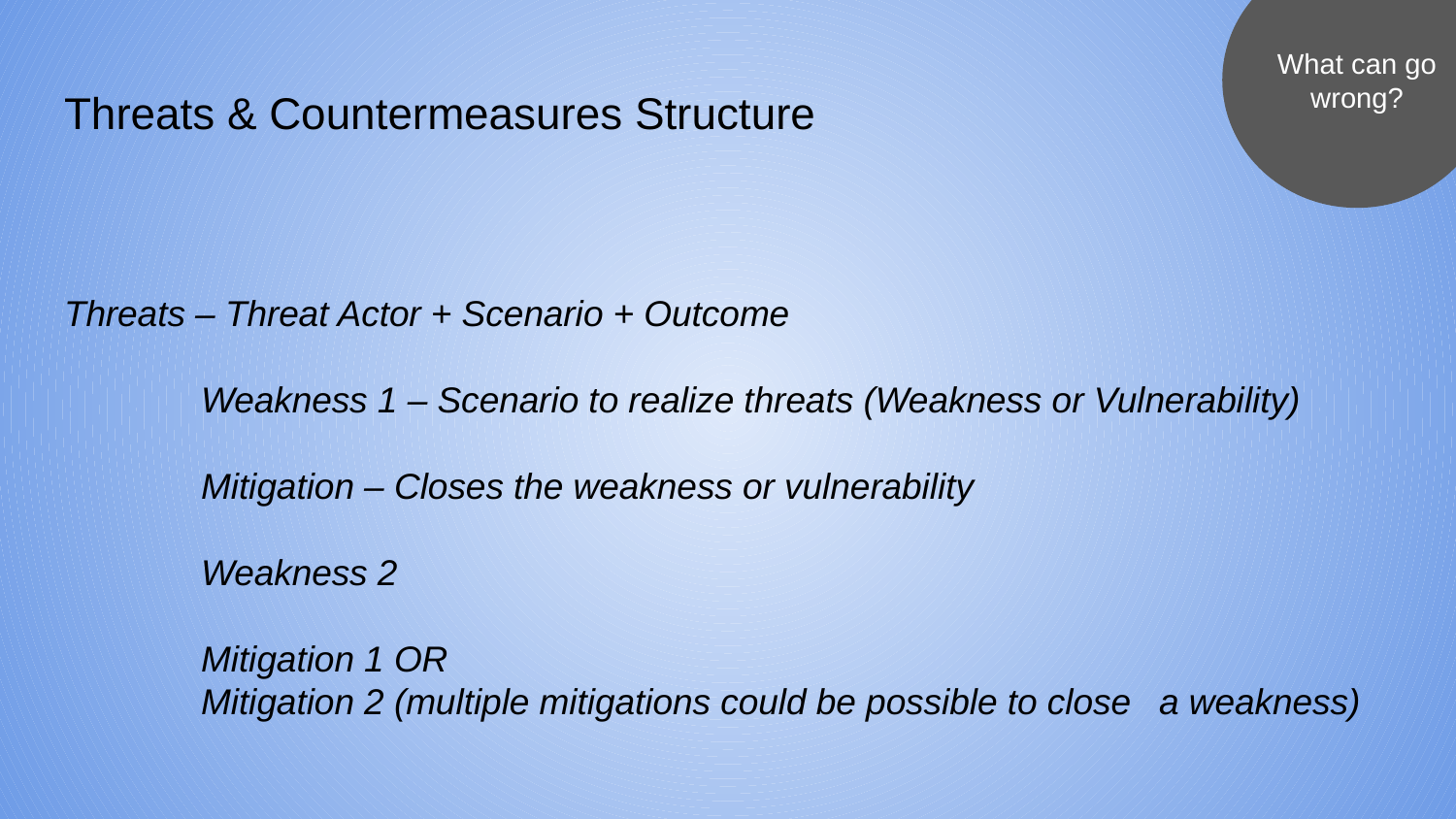

What can go wrong?
Threats & Countermeasures Structure
Threats – Threat Actor + Scenario + Outcome

	Weakness 1 – Scenario to realize threats (Weakness or Vulnerability)

		Mitigation – Closes the weakness or vulnerability

	Weakness 2

		Mitigation 1 OR
		Mitigation 2 (multiple mitigations could be possible to close 		a weakness)